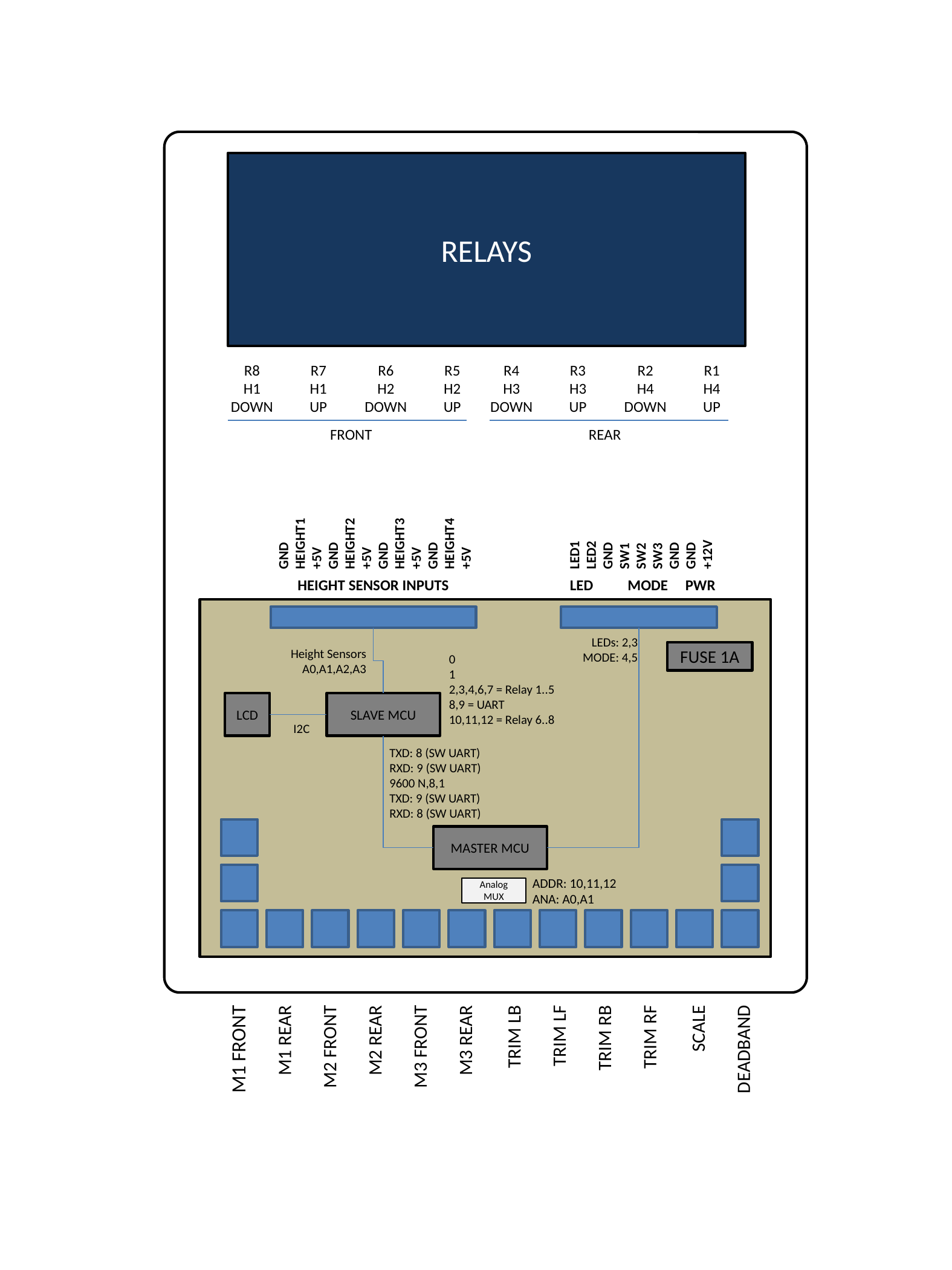

RELAYS
R4
H3
DOWN
R3
H3
UP
R2
H4
DOWN
R1
H4
UP
R8
H1
DOWN
R7
H1
UP
R6
H2
DOWN
R5
H2
UP
GND
HEIGHT1
+5V
GND
HEIGHT2
+5V
GND
HEIGHT3
+5V
GND
HEIGHT4
+5V

FRONT
REAR
LED1
LED2
GND
SW1
SW2
SW3
GND
GND
+12V
HEIGHT SENSOR INPUTS
LED          MODE     PWR

LEDs: 2,3
MODE: 4,5
Height Sensors
A0,A1,A2,A3
FUSE 1A
0
1
2,3,4,6,7 = Relay 1..5
8,9 = UART
10,11,12 = Relay 6..8
LCD
SLAVE MCU
I2C
TXD: 8 (SW UART)
RXD: 9 (SW UART)
9600 N,8,1
TXD: 9 (SW UART)
RXD: 8 (SW UART)

MASTER MCU
ADDR: 10,11,12
ANA: A0,A1
Analog MUX
M1 FRONT
M1 REAR
M2 FRONT
M2 REAR
M3 FRONT
M3 REAR
TRIM LB

TRIM LF

TRIM RB

TRIM RF
SCALE

DEADBAND